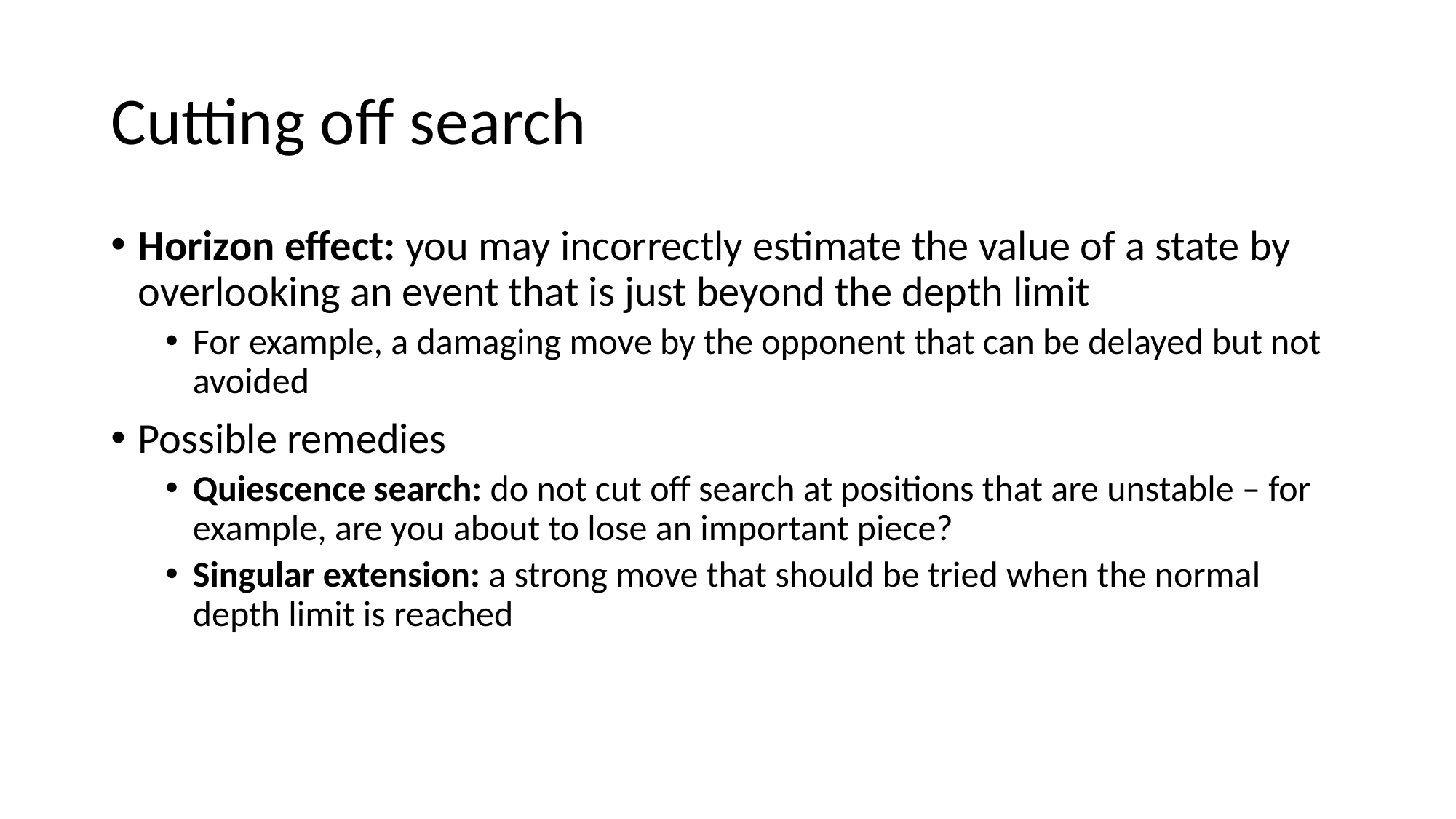

# Cutting off search
Horizon effect: you may incorrectly estimate the value of a state by overlooking an event that is just beyond the depth limit
For example, a damaging move by the opponent that can be delayed but not avoided
Possible remedies
Quiescence search: do not cut off search at positions that are unstable – for example, are you about to lose an important piece?
Singular extension: a strong move that should be tried when the normal depth limit is reached